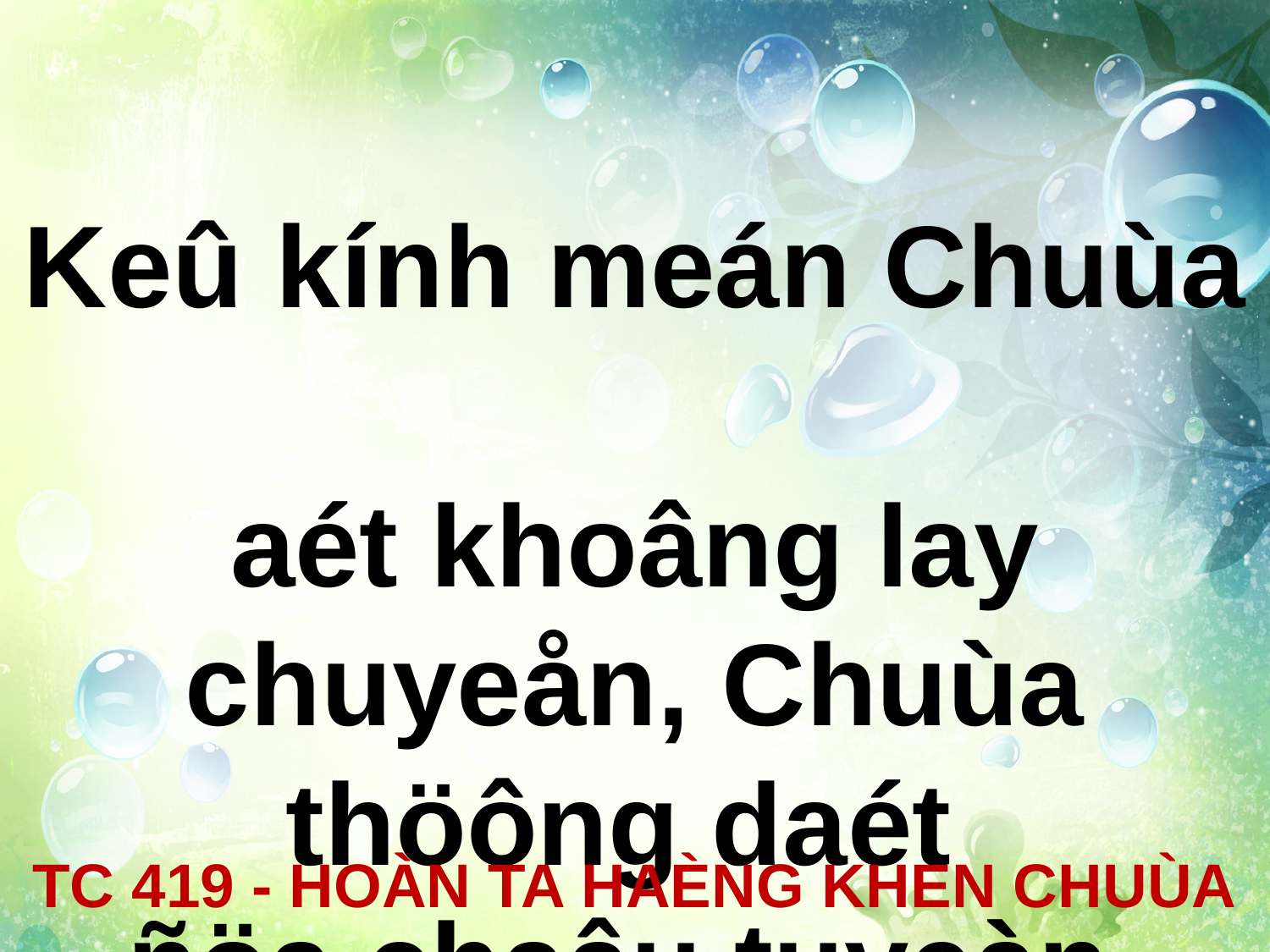

Keû kính meán Chuùa
aét khoâng lay chuyeån, Chuùa thöông daét
ñöa chaâu tuyeàn.
TC 419 - HOÀN TA HAÈNG KHEN CHUÙA